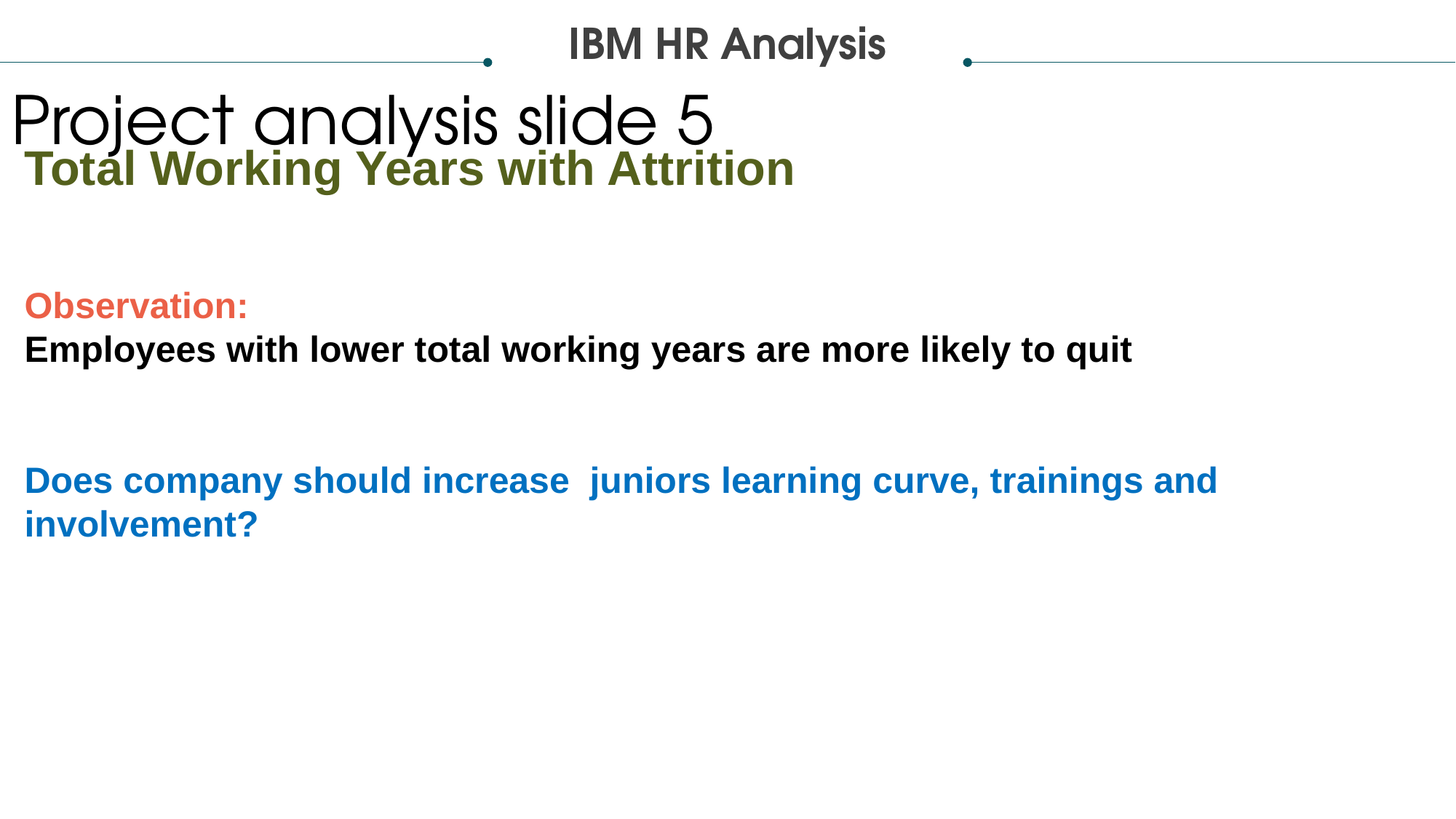

IBM HR Analysis
Project analysis slide 5
Total Working Years with Attrition

Observation:
Employees with lower total working years are more likely to quit

Does company should increase  juniors learning curve, trainings and involvement?